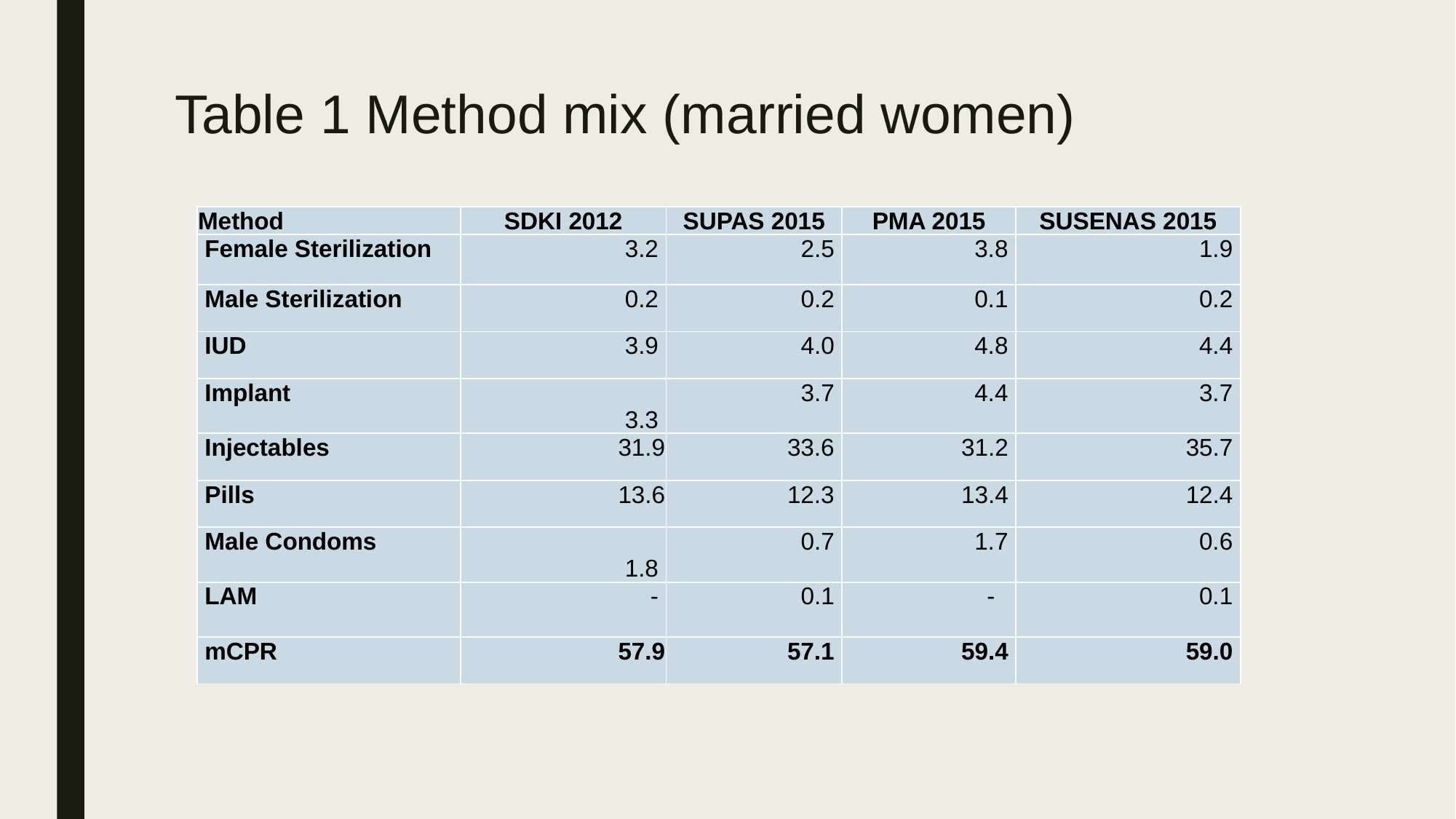

# Table 1 Method mix (married women)
| Method | SDKI 2012 | SUPAS 2015 | PMA 2015 | SUSENAS 2015 |
| --- | --- | --- | --- | --- |
| Female Sterilization | 3.2 | 2.5 | 3.8 | 1.9 |
| Male Sterilization | 0.2 | 0.2 | 0.1 | 0.2 |
| IUD | 3.9 | 4.0 | 4.8 | 4.4 |
| Implant | 3.3 | 3.7 | 4.4 | 3.7 |
| Injectables | 31.9 | 33.6 | 31.2 | 35.7 |
| Pills | 13.6 | 12.3 | 13.4 | 12.4 |
| Male Condoms | 1.8 | 0.7 | 1.7 | 0.6 |
| LAM | - | 0.1 | - | 0.1 |
| mCPR | 57.9 | 57.1 | 59.4 | 59.0 |